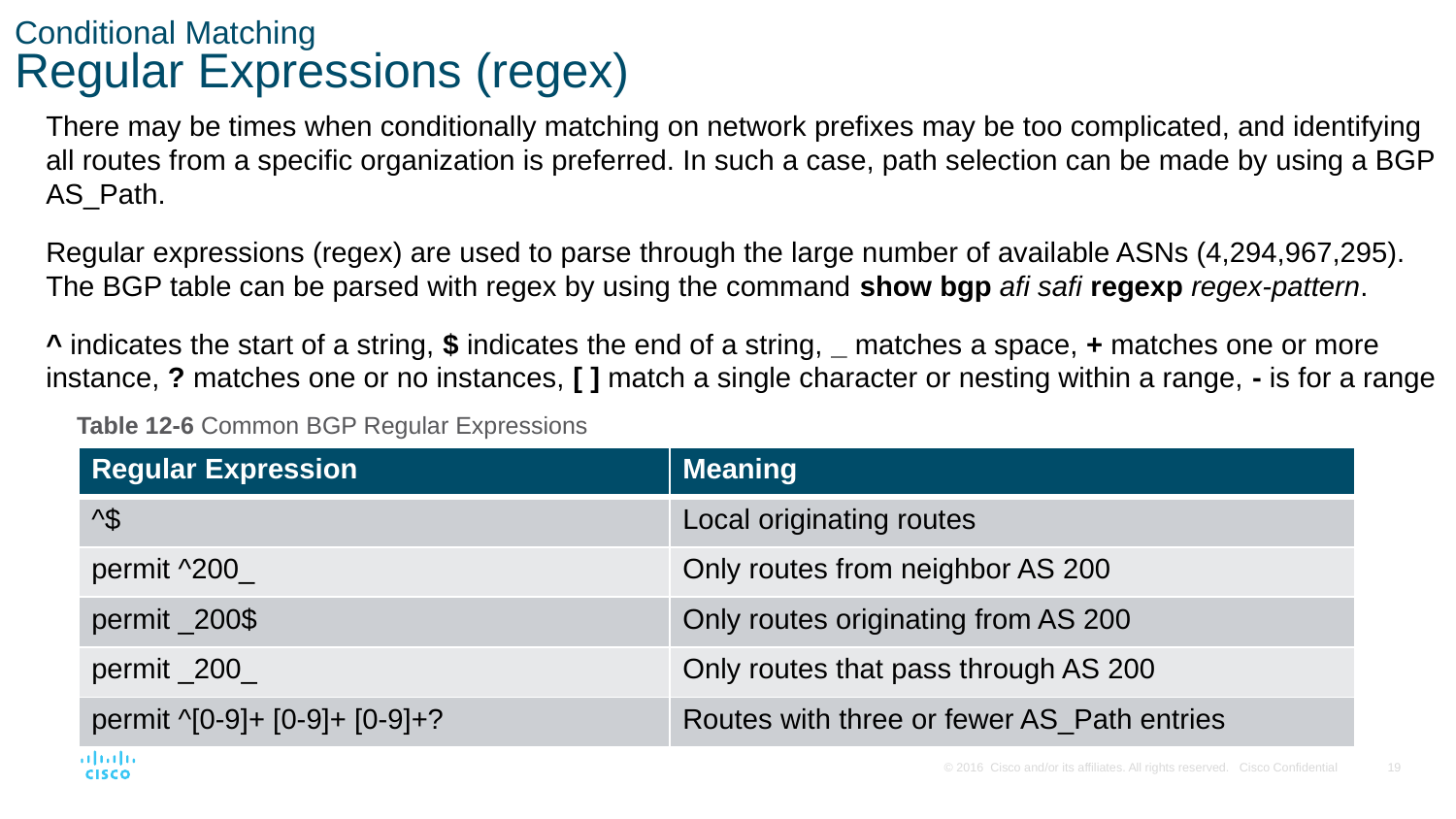

# Conditional Matching Regular Expressions (regex)
There may be times when conditionally matching on network prefixes may be too complicated, and identifying all routes from a specific organization is preferred. In such a case, path selection can be made by using a BGP AS_Path.
Regular expressions (regex) are used to parse through the large number of available ASNs (4,294,967,295). The BGP table can be parsed with regex by using the command show bgp afi safi regexp regex-pattern.
^ indicates the start of a string, $ indicates the end of a string, _ matches a space, + matches one or more instance, ? matches one or no instances, [ ] match a single character or nesting within a range, - is for a range

Table 12-6 Common BGP Regular Expressions
| Regular Expression | Meaning |
| --- | --- |
| ^$ | Local originating routes |
| permit ^200\_ | Only routes from neighbor AS 200 |
| permit \_200$ | Only routes originating from AS 200 |
| permit \_200\_ | Only routes that pass through AS 200 |
| permit ^[0-9]+ [0-9]+ [0-9]+? | Routes with three or fewer AS\_Path entries |